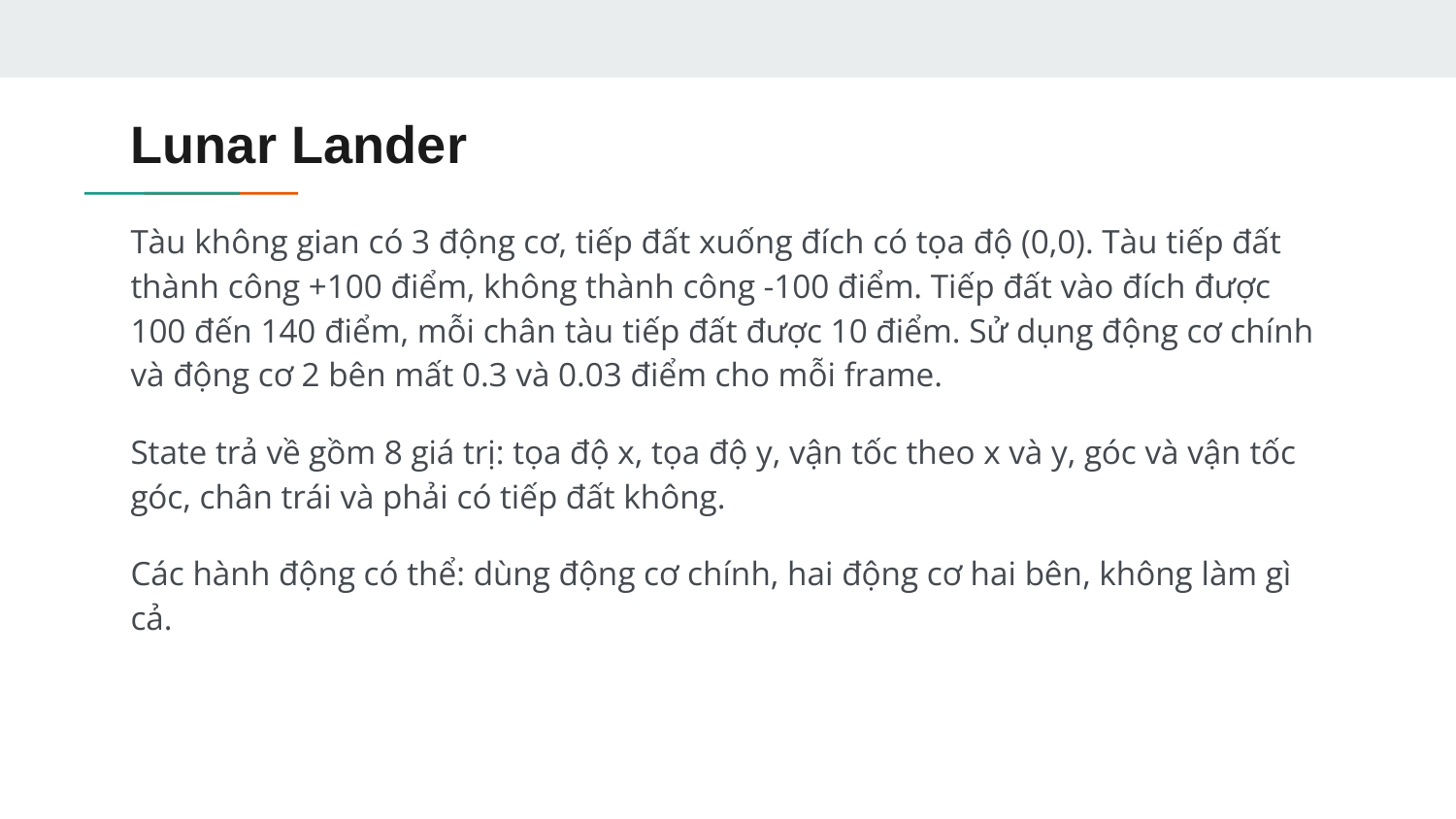

# Lunar Lander
Tàu không gian có 3 động cơ, tiếp đất xuống đích có tọa độ (0,0). Tàu tiếp đất thành công +100 điểm, không thành công -100 điểm. Tiếp đất vào đích được 100 đến 140 điểm, mỗi chân tàu tiếp đất được 10 điểm. Sử dụng động cơ chính và động cơ 2 bên mất 0.3 và 0.03 điểm cho mỗi frame.
State trả về gồm 8 giá trị: tọa độ x, tọa độ y, vận tốc theo x và y, góc và vận tốc góc, chân trái và phải có tiếp đất không.
Các hành động có thể: dùng động cơ chính, hai động cơ hai bên, không làm gì cả.